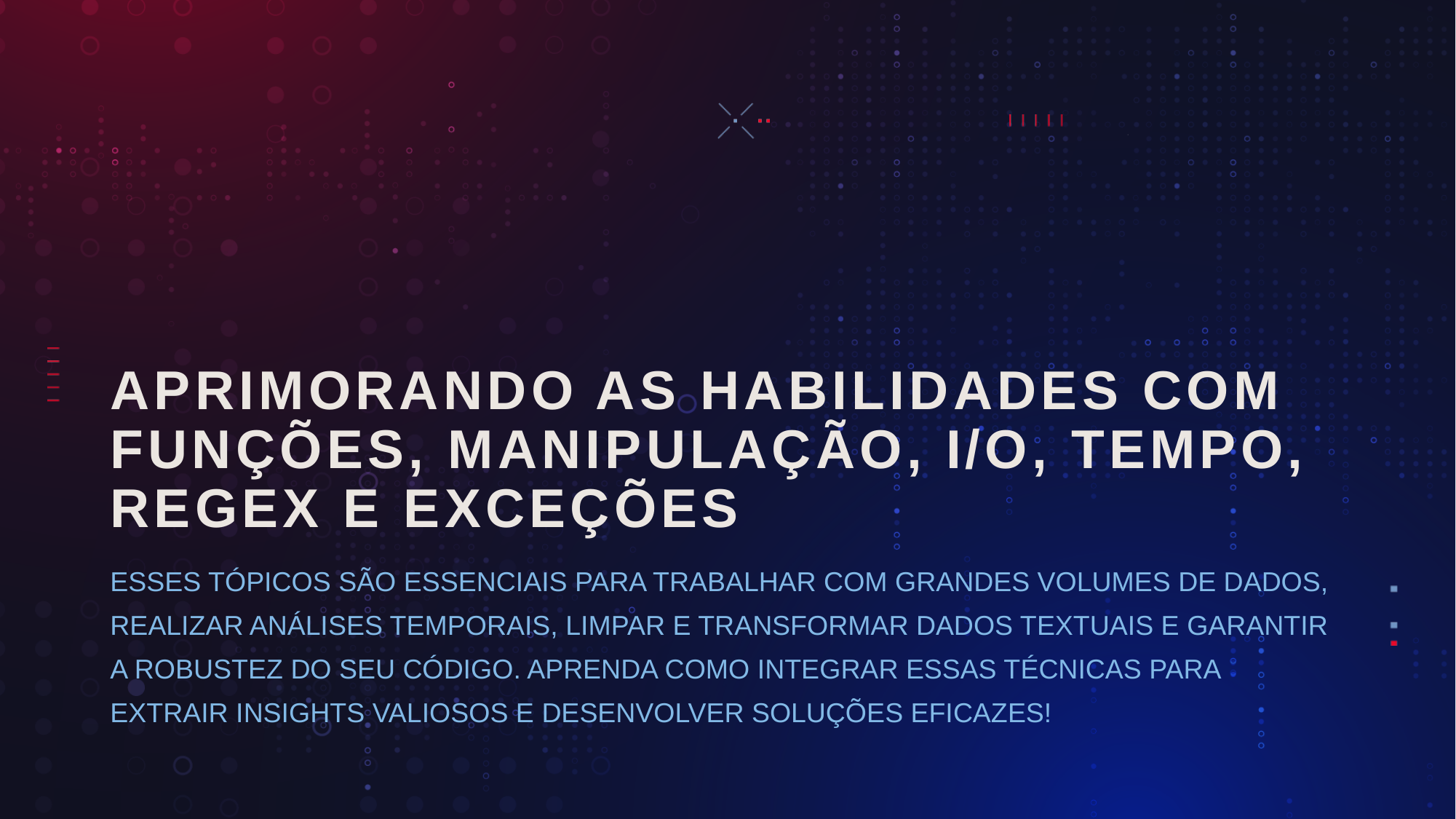

# APRIMORANDO AS HABILIDADES COM FUNÇÕES, MANIPULAÇÃO, I/O, TEMPO, REGEX E EXCEÇÕES
ESSES TÓPICOS SÃO ESSENCIAIS PARA TRABALHAR COM GRANDES VOLUMES DE DADOS, REALIZAR ANÁLISES TEMPORAIS, LIMPAR E TRANSFORMAR DADOS TEXTUAIS E GARANTIR A ROBUSTEZ DO SEU CÓDIGO. APRENDA COMO INTEGRAR ESSAS TÉCNICAS PARA EXTRAIR INSIGHTS VALIOSOS E DESENVOLVER SOLUÇÕES EFICAZES!